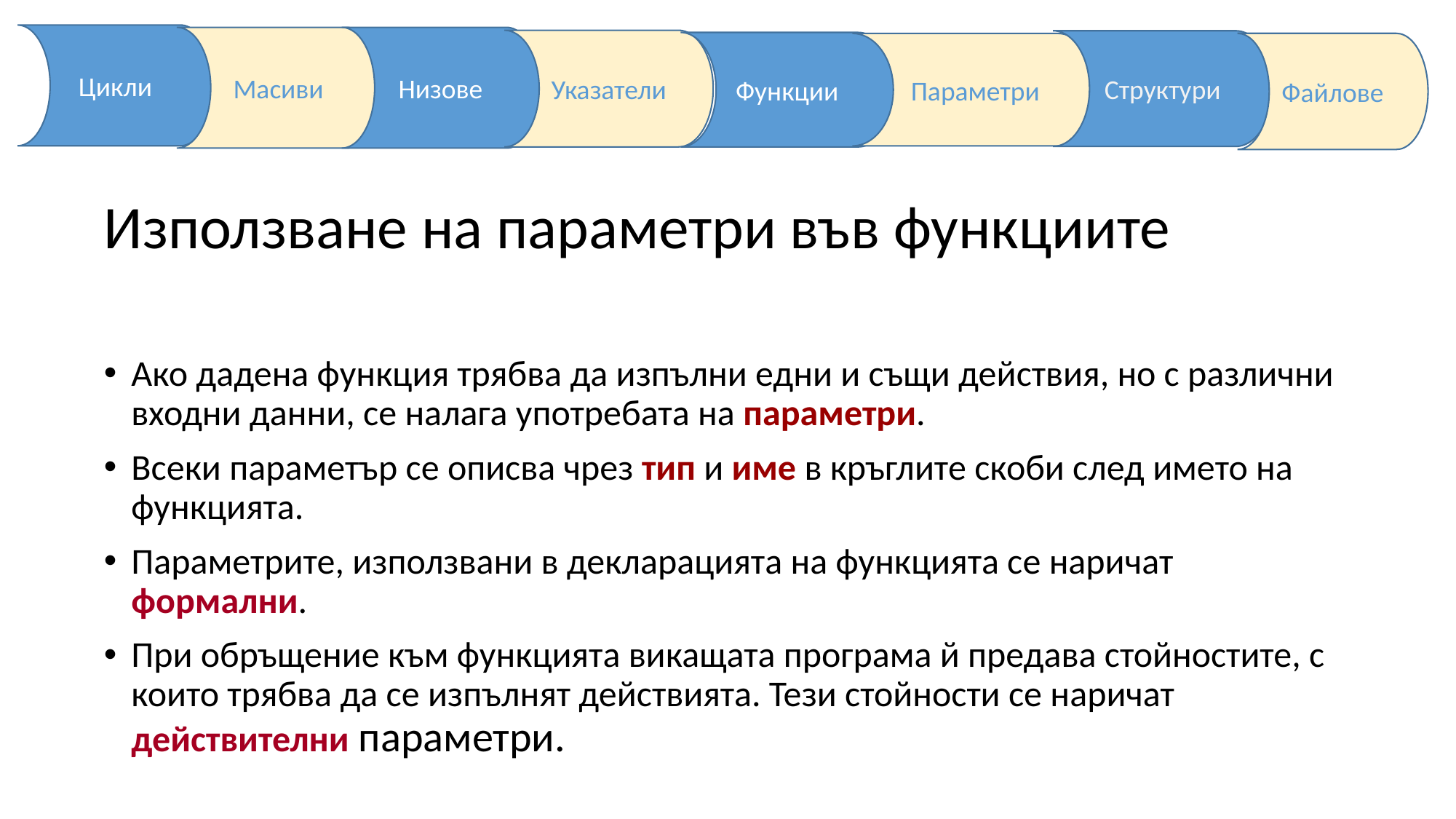

Използване на параметри във функциите
Ако дадена функция трябва да изпълни едни и същи действия, но с различни входни данни, се налага употребата на параметри.
Всеки параметър се описва чрез тип и име в кръглите скоби след името на функцията.
Параметрите, използвани в декларацията на функцията се наричат формални.
При обръщение към функцията викащата програма й предава стойностите, с които трябва да се изпълнят действията. Тези стойности се наричат действителни параметри.